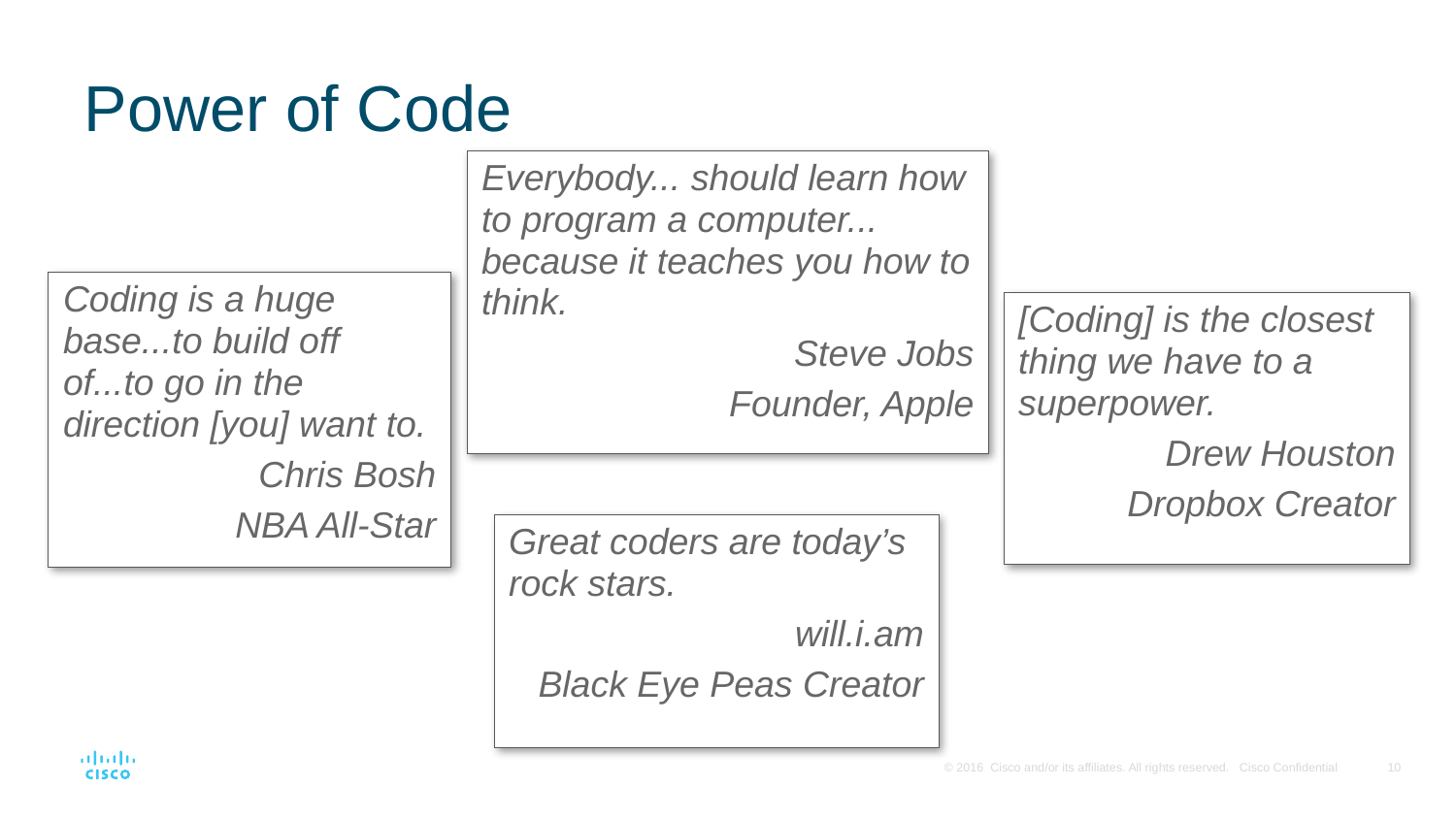

# Power of Code
Everybody... should learn how to program a computer... because it teaches you how to think.
Steve Jobs
Founder, Apple
Coding is a huge base...to build off of...to go in the direction [you] want to.
Chris Bosh
NBA All-Star
[Coding] is the closest thing we have to a superpower.
Drew Houston
Dropbox Creator
Great coders are today’s rock stars.
will.i.am
Black Eye Peas Creator